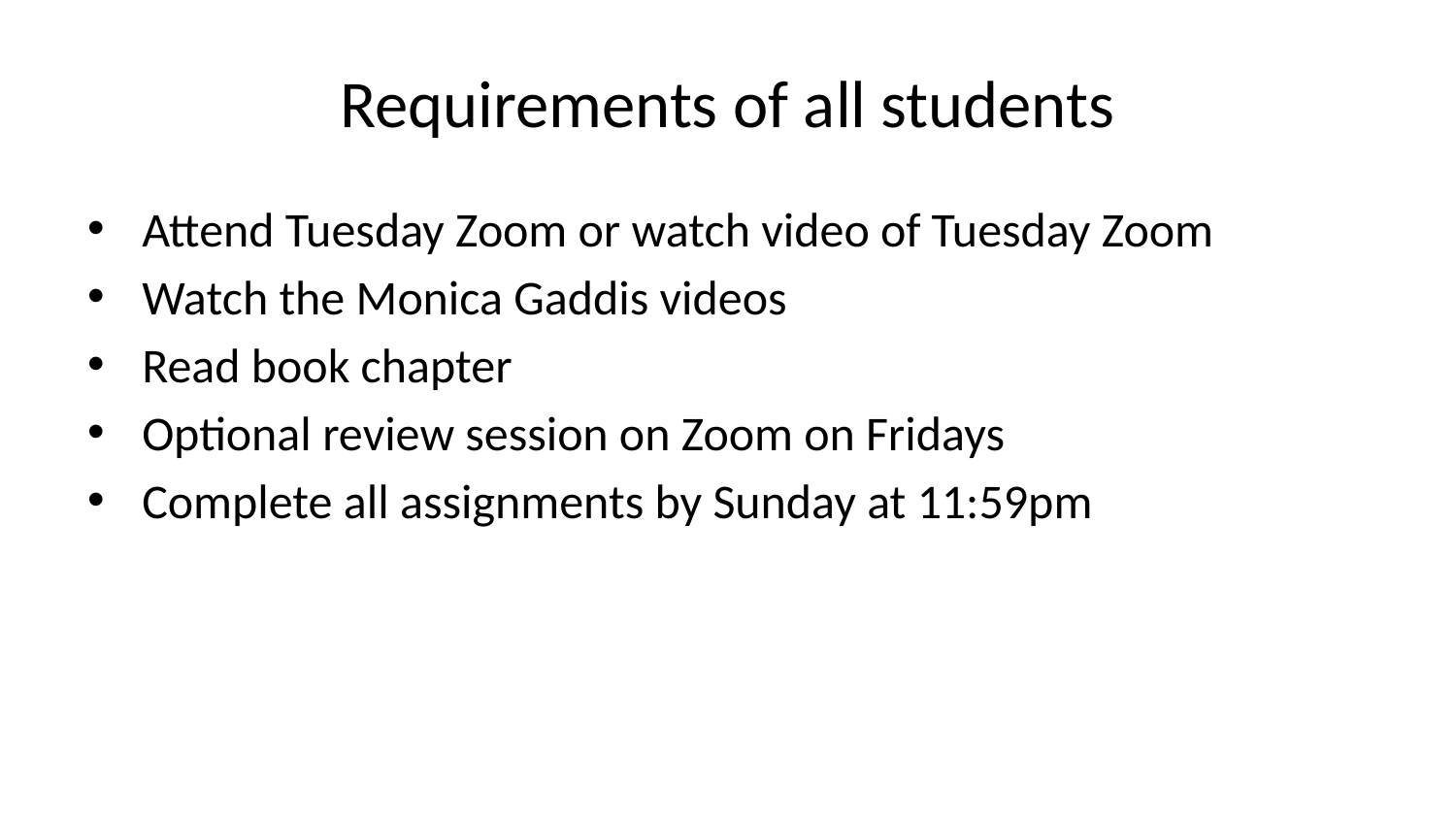

# Requirements of all students
Attend Tuesday Zoom or watch video of Tuesday Zoom
Watch the Monica Gaddis videos
Read book chapter
Optional review session on Zoom on Fridays
Complete all assignments by Sunday at 11:59pm